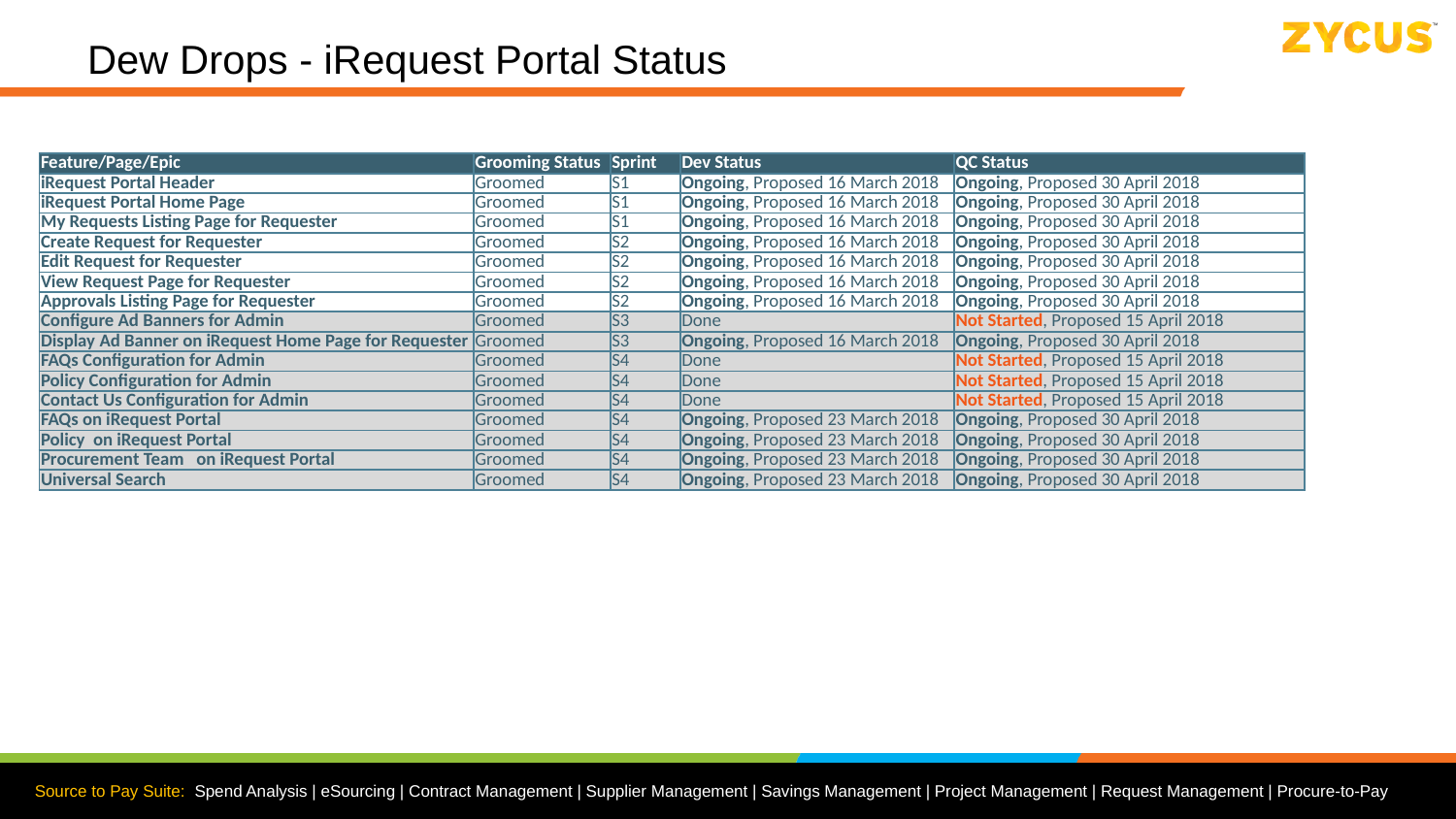

# Dew Drops - iRequest Portal Status
| Feature/Page/Epic | Grooming Status | Sprint | Dev Status | QC Status |
| --- | --- | --- | --- | --- |
| iRequest Portal Header | Groomed | S1 | Ongoing, Proposed 16 March 2018 | Ongoing, Proposed 30 April 2018 |
| iRequest Portal Home Page | Groomed | S1 | Ongoing, Proposed 16 March 2018 | Ongoing, Proposed 30 April 2018 |
| My Requests Listing Page for Requester | Groomed | S1 | Ongoing, Proposed 16 March 2018 | Ongoing, Proposed 30 April 2018 |
| Create Request for Requester | Groomed | S2 | Ongoing, Proposed 16 March 2018 | Ongoing, Proposed 30 April 2018 |
| Edit Request for Requester | Groomed | S2 | Ongoing, Proposed 16 March 2018 | Ongoing, Proposed 30 April 2018 |
| View Request Page for Requester | Groomed | S2 | Ongoing, Proposed 16 March 2018 | Ongoing, Proposed 30 April 2018 |
| Approvals Listing Page for Requester | Groomed | S2 | Ongoing, Proposed 16 March 2018 | Ongoing, Proposed 30 April 2018 |
| Configure Ad Banners for Admin | Groomed | S3 | Done | Not Started, Proposed 15 April 2018 |
| Display Ad Banner on iRequest Home Page for Requester | Groomed | S3 | Ongoing, Proposed 16 March 2018 | Ongoing, Proposed 30 April 2018 |
| FAQs Configuration for Admin | Groomed | S4 | Done | Not Started, Proposed 15 April 2018 |
| Policy Configuration for Admin | Groomed | S4 | Done | Not Started, Proposed 15 April 2018 |
| Contact Us Configuration for Admin | Groomed | S4 | Done | Not Started, Proposed 15 April 2018 |
| FAQs on iRequest Portal | Groomed | S4 | Ongoing, Proposed 23 March 2018 | Ongoing, Proposed 30 April 2018 |
| Policy on iRequest Portal | Groomed | S4 | Ongoing, Proposed 23 March 2018 | Ongoing, Proposed 30 April 2018 |
| Procurement Team on iRequest Portal | Groomed | S4 | Ongoing, Proposed 23 March 2018 | Ongoing, Proposed 30 April 2018 |
| Universal Search | Groomed | S4 | Ongoing, Proposed 23 March 2018 | Ongoing, Proposed 30 April 2018 |